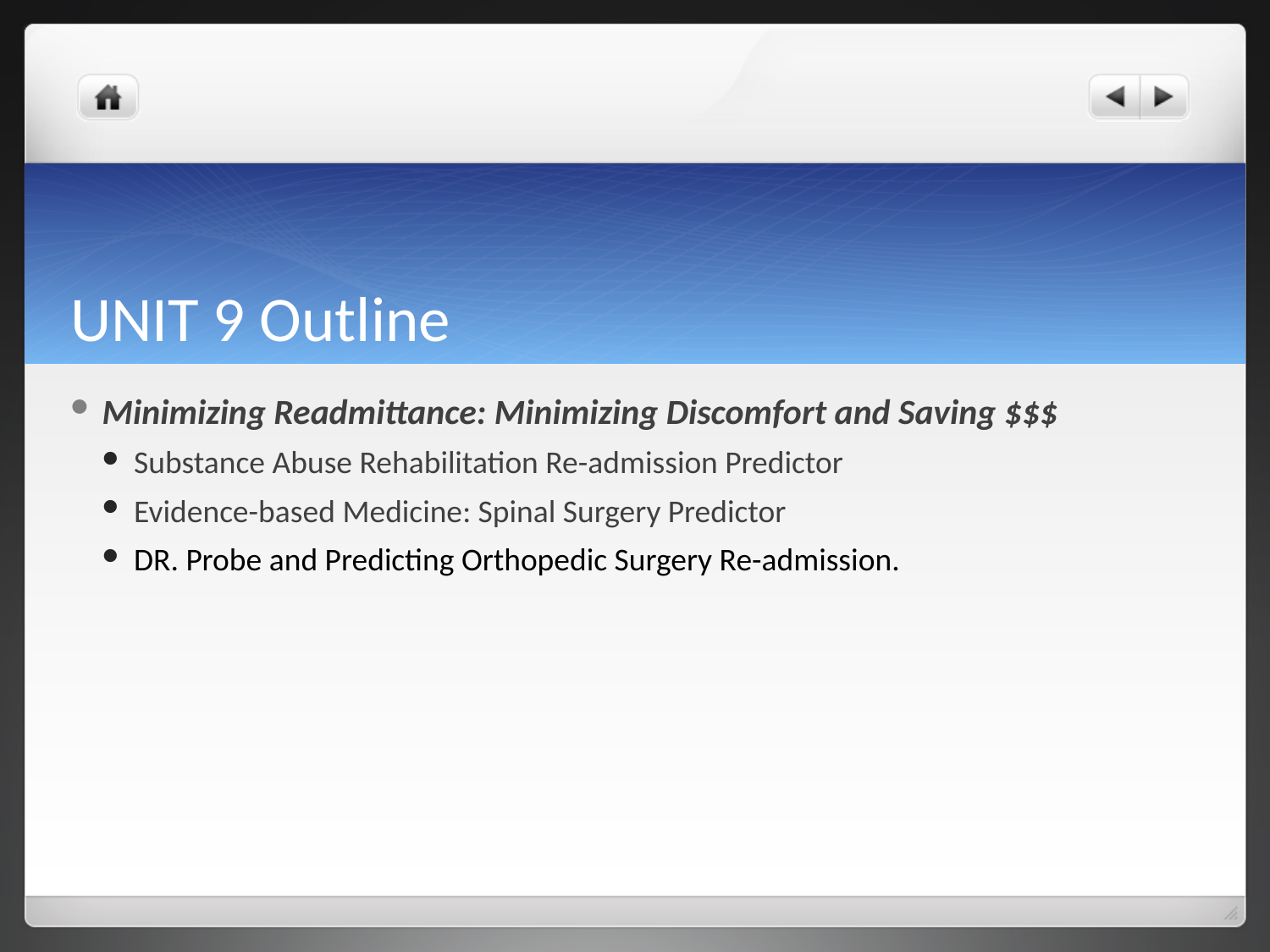

# UNIT 9 Outline
Minimizing Readmittance: Minimizing Discomfort and Saving $$$
Substance Abuse Rehabilitation Re-admission Predictor
Evidence-based Medicine: Spinal Surgery Predictor
DR. Probe and Predicting Orthopedic Surgery Re-admission.